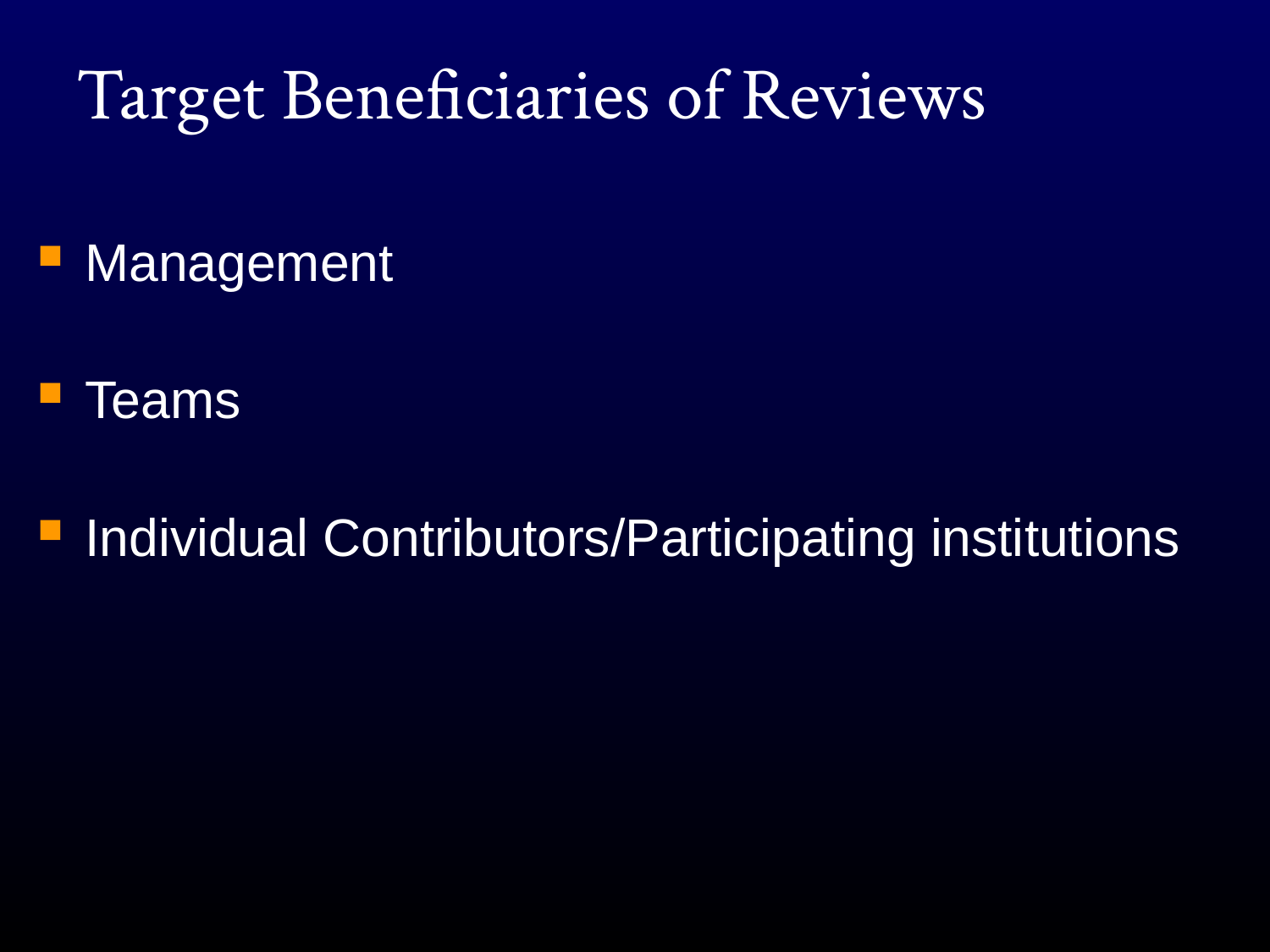

# Target Beneficiaries of Reviews
Management
Teams
Individual Contributors/Participating institutions